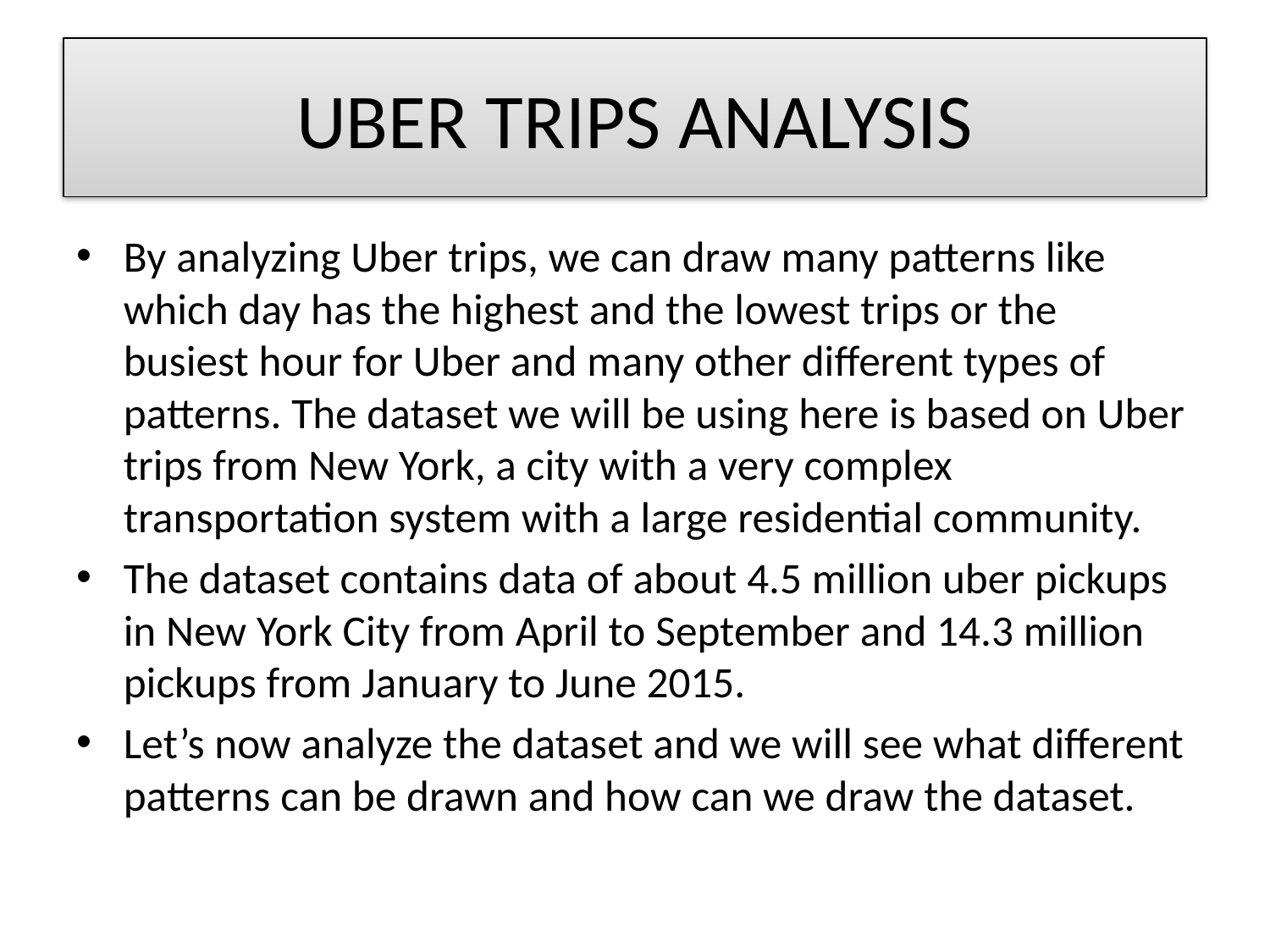

# UBER TRIPS ANALYSIS
By analyzing Uber trips, we can draw many patterns like which day has the highest and the lowest trips or the busiest hour for Uber and many other different types of patterns. The dataset we will be using here is based on Uber trips from New York, a city with a very complex transportation system with a large residential community.
The dataset contains data of about 4.5 million uber pickups in New York City from April to September and 14.3 million pickups from January to June 2015.
Let’s now analyze the dataset and we will see what different patterns can be drawn and how can we draw the dataset.